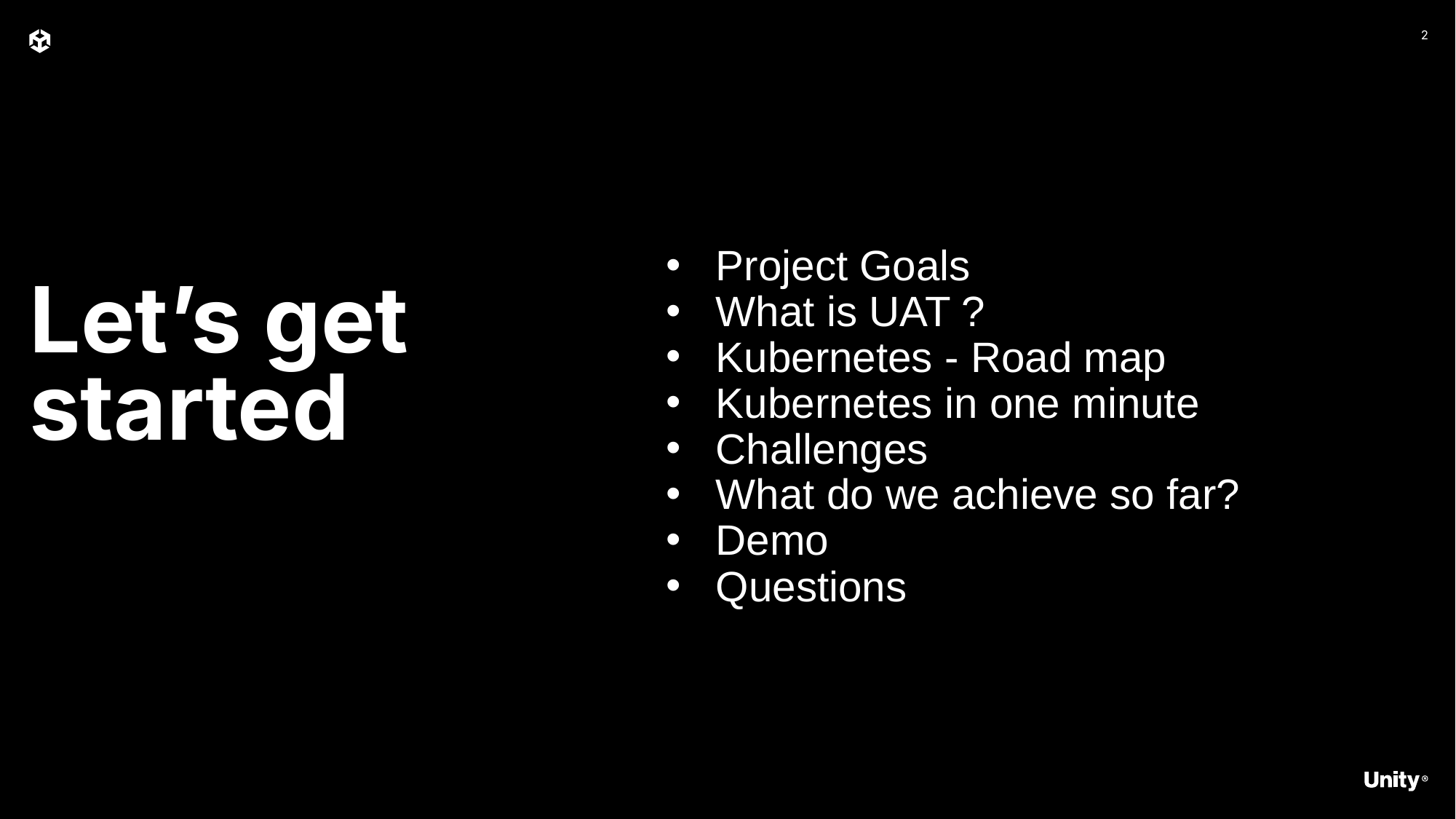

Project Goals
What is UAT ?
Kubernetes - Road map
Kubernetes in one minute
Challenges
What do we achieve so far?
Demo
Questions

# Let’s get started